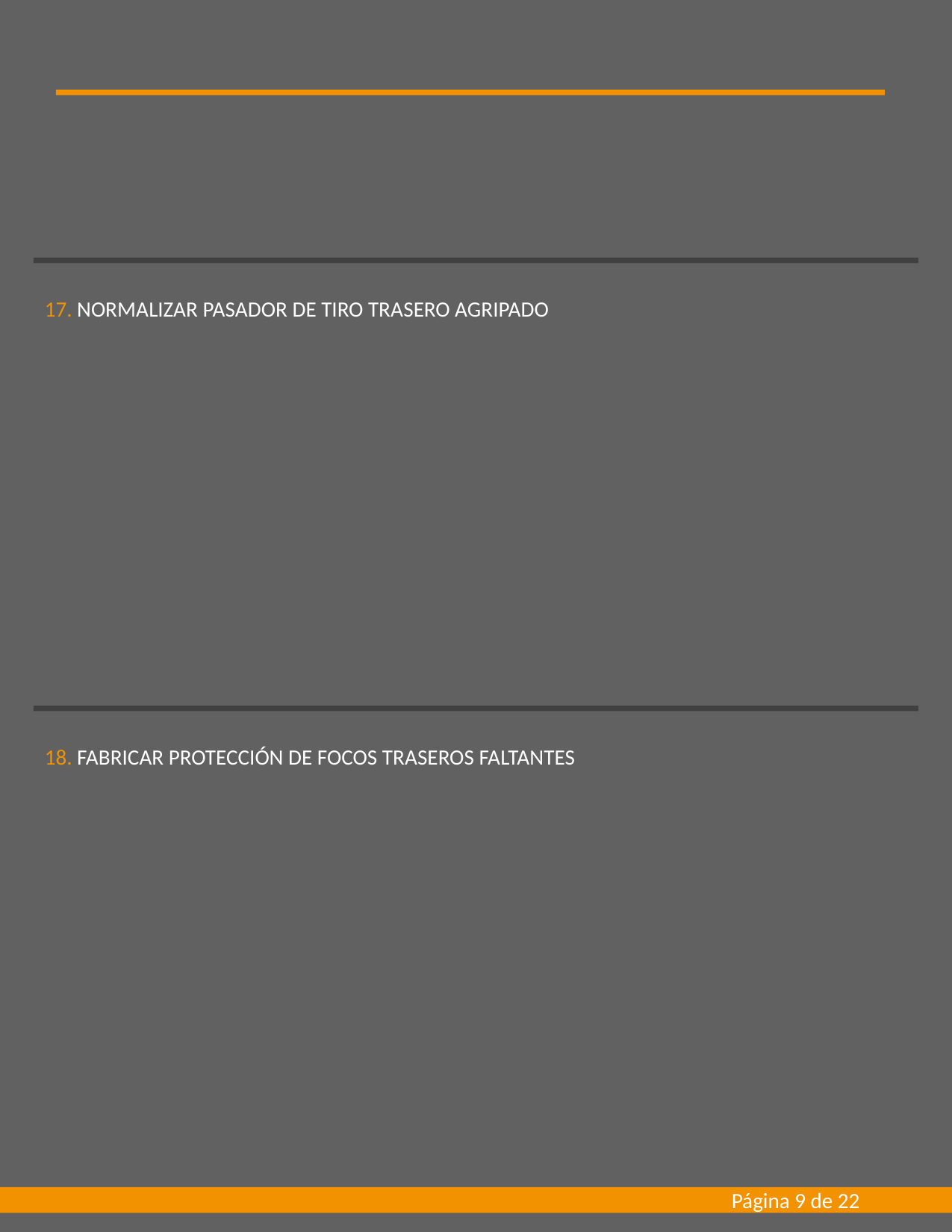

17. NORMALIZAR PASADOR DE TIRO TRASERO AGRIPADO

18. FABRICAR PROTECCIÓN DE FOCOS TRASEROS FALTANTES

Página 9 de 22